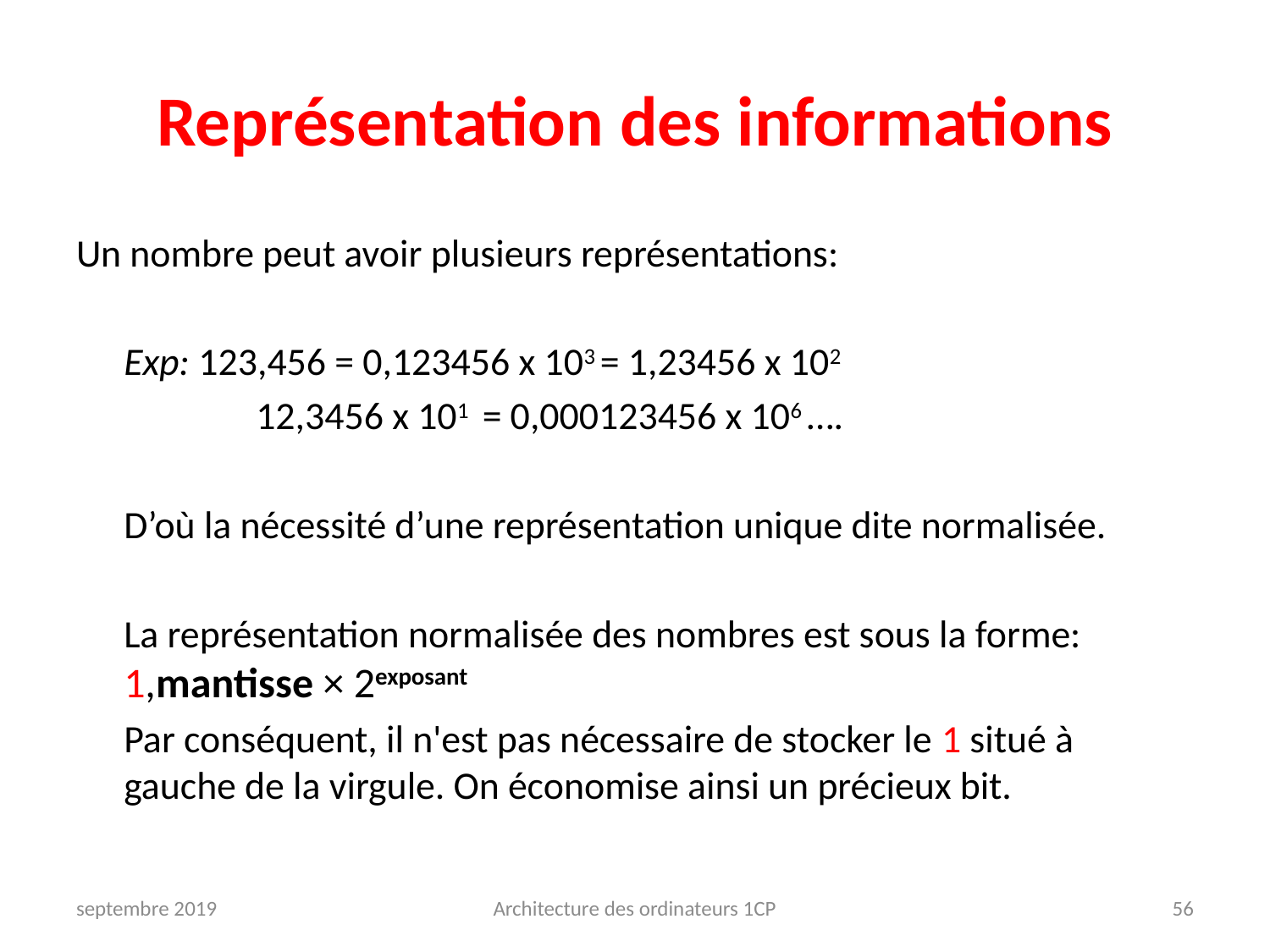

# Représentation des informations
Un nombre peut avoir plusieurs représentations:

	Exp: 123,456 = 0,123456 x 103 = 1,23456 x 102
		 12,3456 x 101  = 0,000123456 x 106 ….

	D’où la nécessité d’une représentation unique dite normalisée.

	La représentation normalisée des nombres est sous la forme: 1,mantisse × 2exposant
	Par conséquent, il n'est pas nécessaire de stocker le 1 situé à gauche de la virgule. On économise ainsi un précieux bit.
septembre 2019
Architecture des ordinateurs 1CP
56